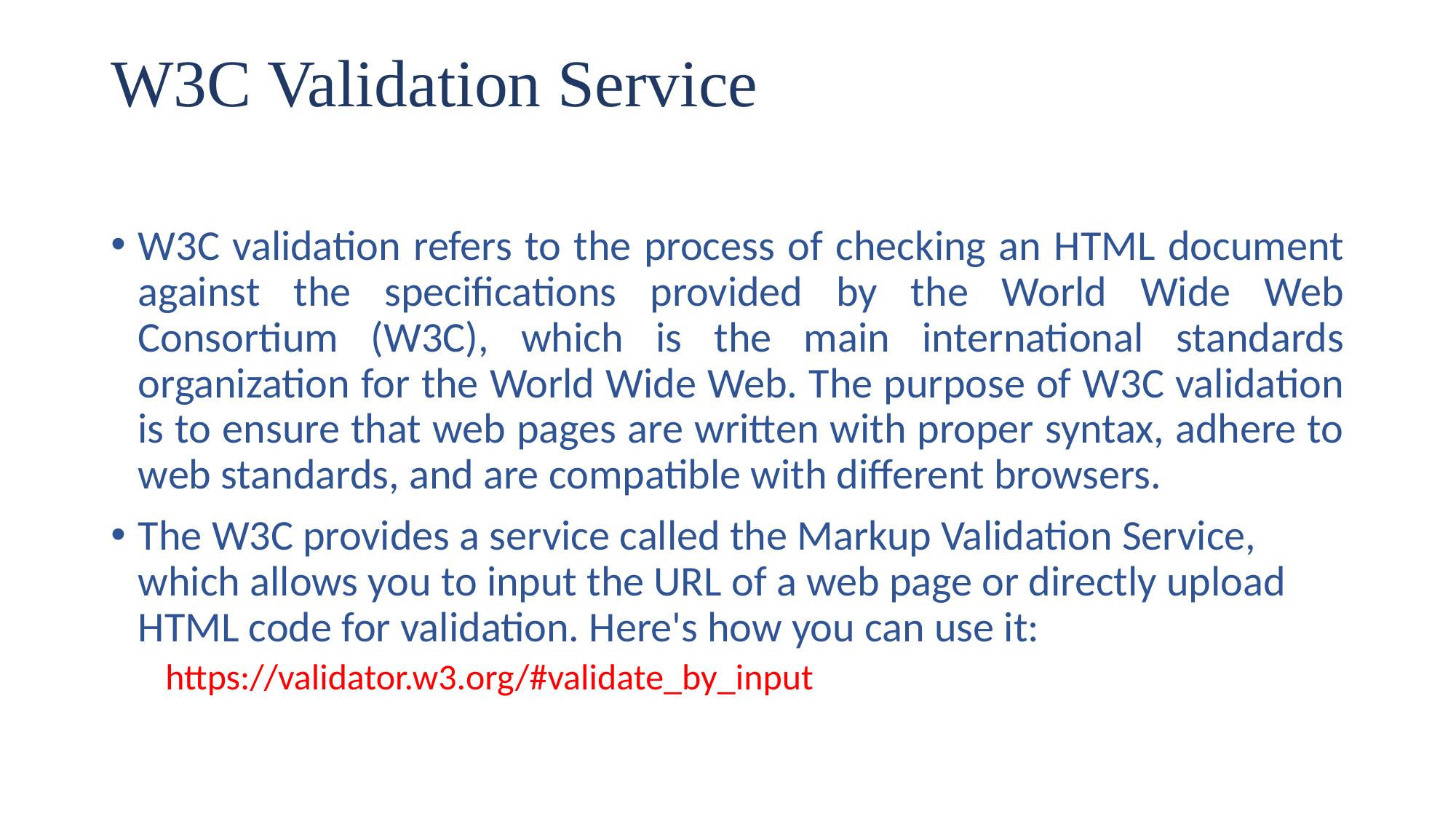

# W3C Validation Service
W3C validation refers to the process of checking an HTML document against the specifications provided by the World Wide Web Consortium (W3C), which is the main international standards organization for the World Wide Web. The purpose of W3C validation is to ensure that web pages are written with proper syntax, adhere to web standards, and are compatible with different browsers.
The W3C provides a service called the Markup Validation Service, which allows you to input the URL of a web page or directly upload HTML code for validation. Here's how you can use it:
https://validator.w3.org/#validate_by_input